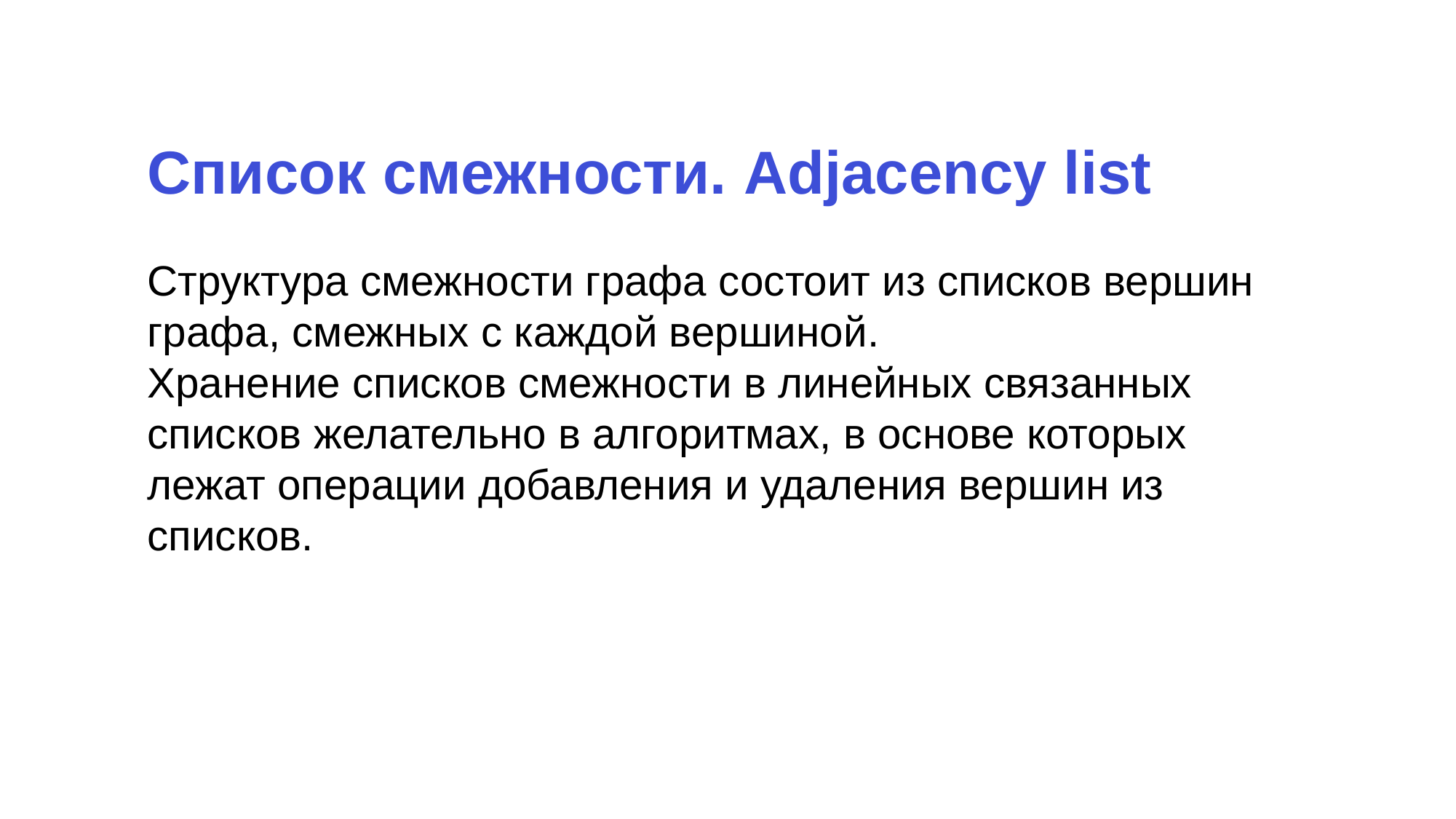

Список смежности. Adjacency list
Структура смежности графа состоит из списков вершин графа, смежных с каждой вершиной.
Хранение списков смежности в линейных связанных списков желательно в алгоритмах, в основе которых лежат операции добавления и удаления вершин из списков.